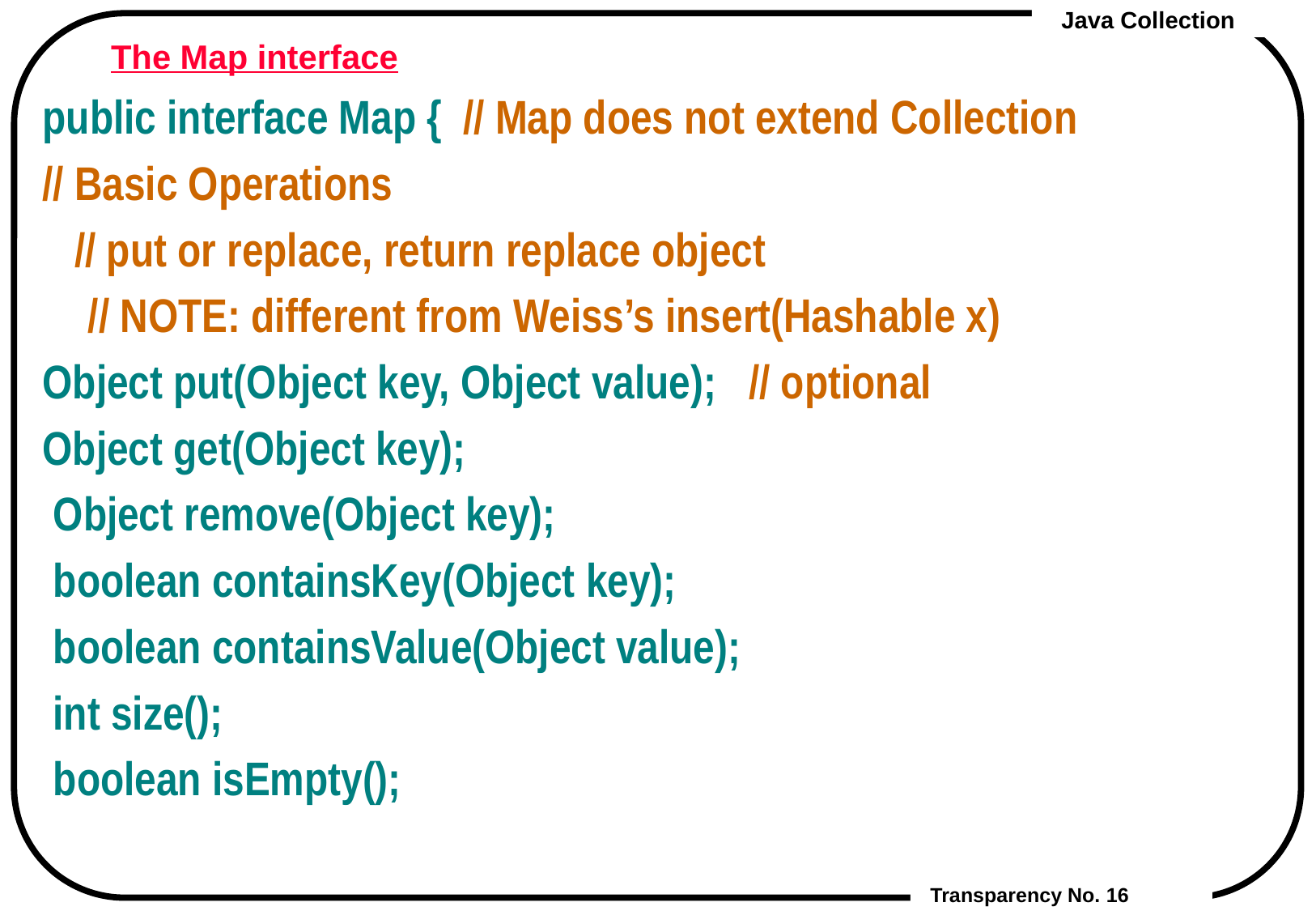

# The Map interface
public interface Map {  // Map does not extend Collection
// Basic Operations
   // put or replace, return replace object
	// NOTE: different from Weiss’s insert(Hashable x)
Object put(Object key, Object value);   // optional
Object get(Object key);
 Object remove(Object key);
 boolean containsKey(Object key);
 boolean containsValue(Object value);
 int size();
 boolean isEmpty();